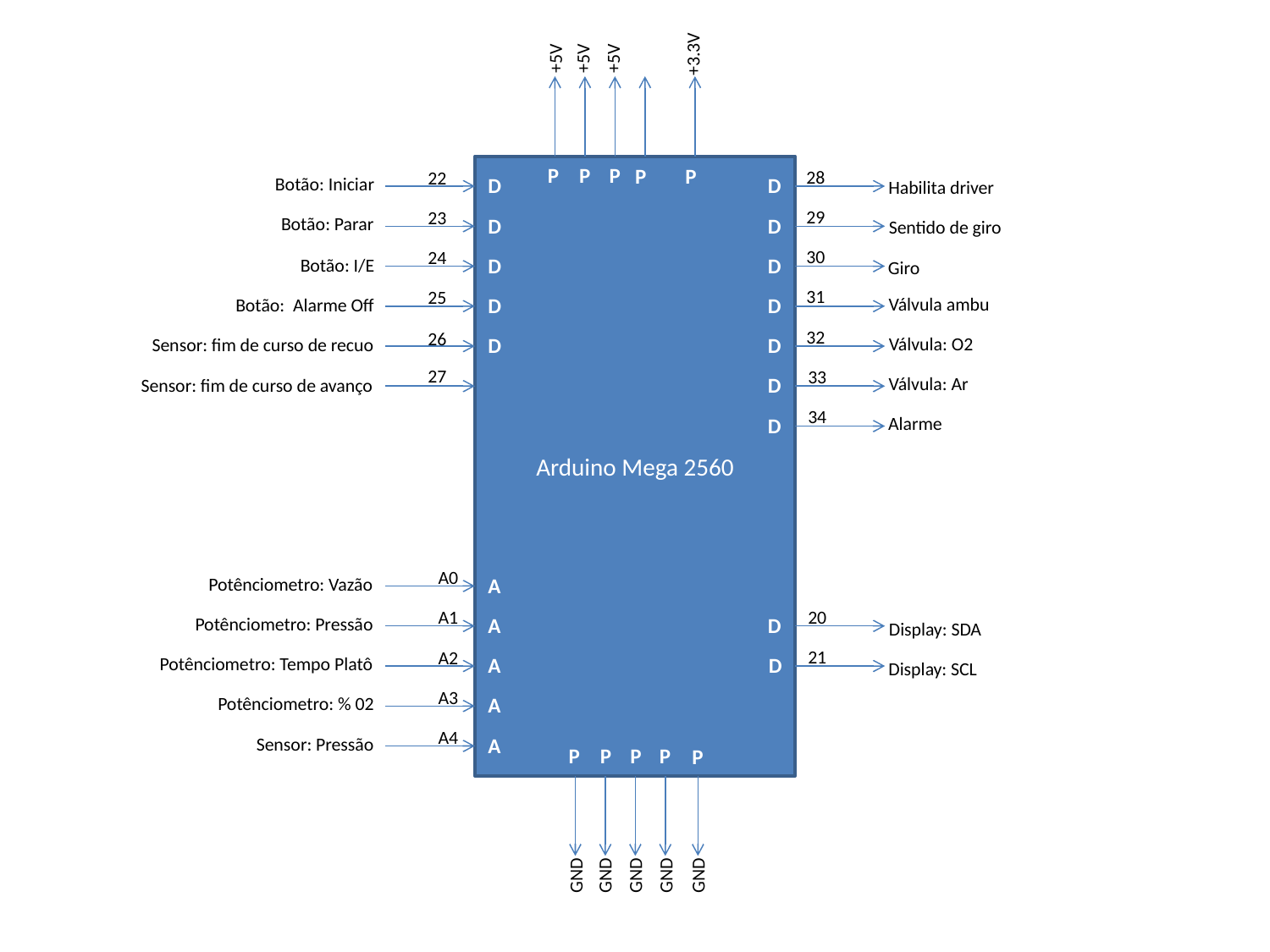

+3.3V
+5V
+5V
+5V
Arduino Mega 2560
P
P
P
P
P
28
22
Botão: Iniciar
D
D
Habilita driver
29
23
Botão: Parar
D
D
Sentido de giro
30
24
D
D
Botão: I/E
Giro
31
25
Válvula ambu
D
D
Botão:  Alarme Off
32
26
Válvula: O2
D
D
Sensor: fim de curso de recuo
27
33
Válvula: Ar
D
Sensor: fim de curso de avanço
34
Alarme
D
A0
Potênciometro: Vazão
A
20
A1
Potênciometro: Pressão
A
D
Display: SDA
21
A2
Potênciometro: Tempo Platô
A
D
Display: SCL
A3
Potênciometro: % 02
A
A4
Sensor: Pressão
A
P
P
P
P
P
GND

GND
GND
GND
GND